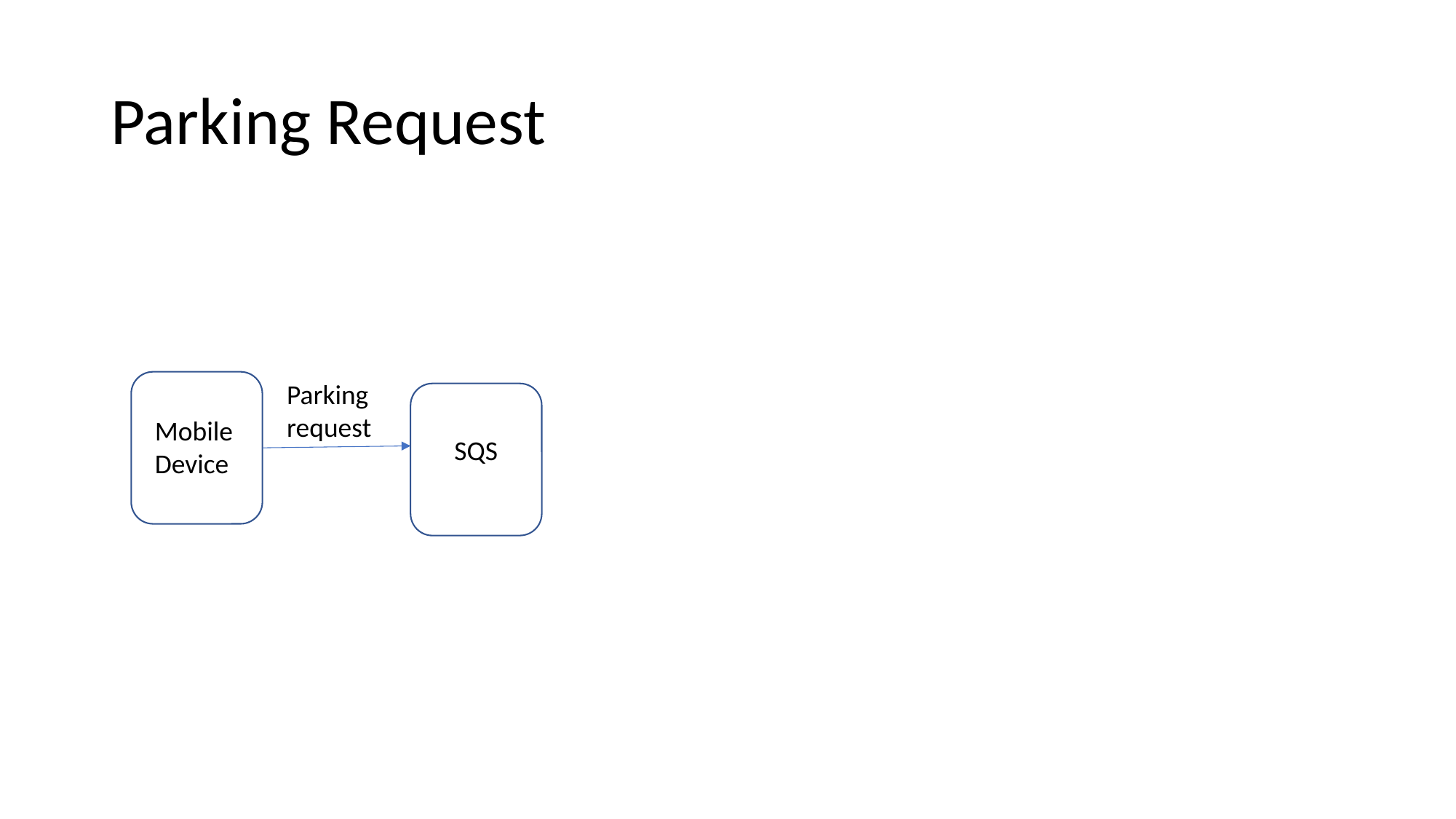

# Parking Request

Parking
request

Mobile Device
SQS